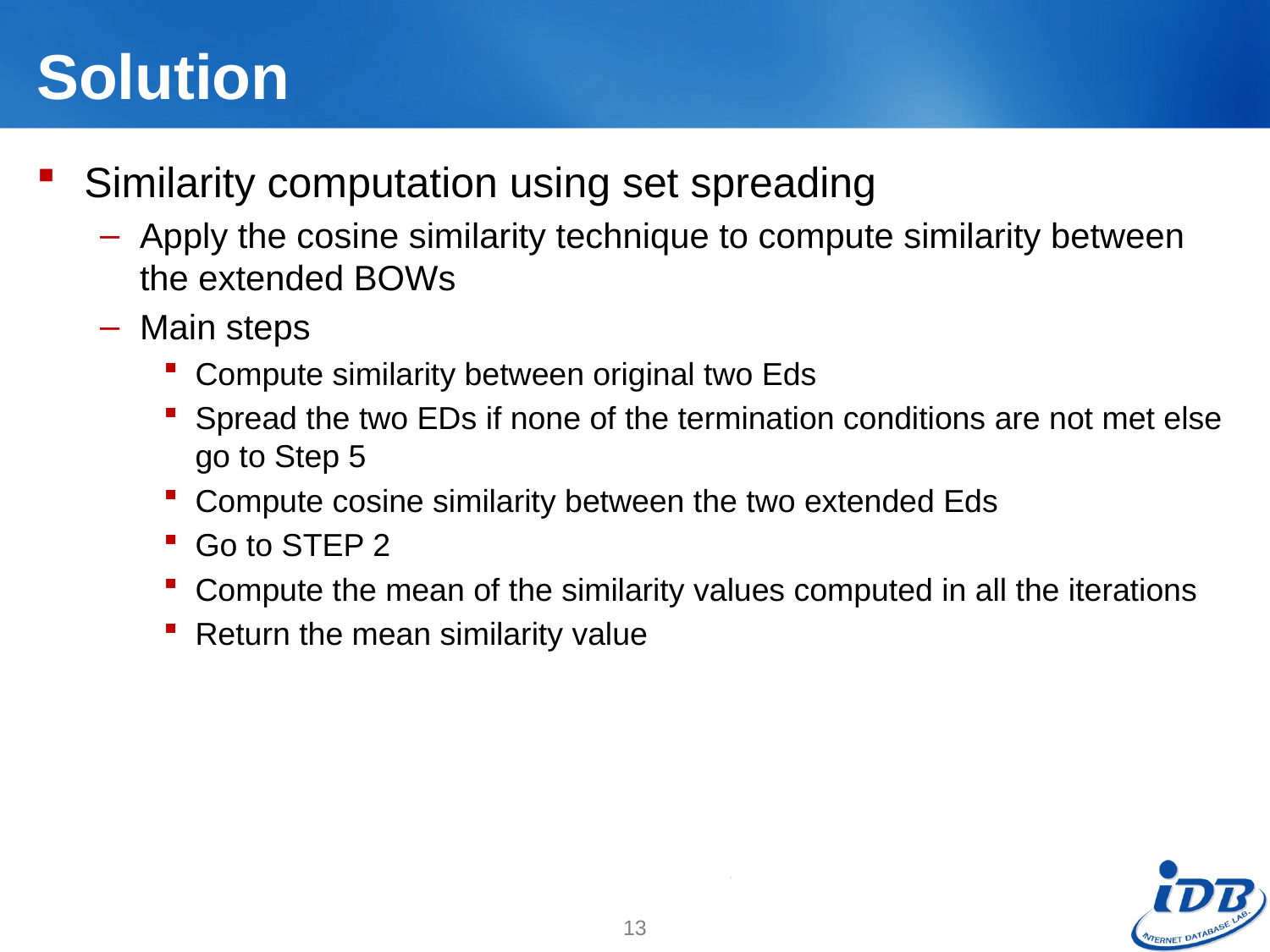

# Solution
Similarity computation using set spreading
Apply the cosine similarity technique to compute similarity between the extended BOWs
Main steps
Compute similarity between original two Eds
Spread the two EDs if none of the termination conditions are not met else go to Step 5
Compute cosine similarity between the two extended Eds
Go to STEP 2
Compute the mean of the similarity values computed in all the iterations
Return the mean similarity value
13